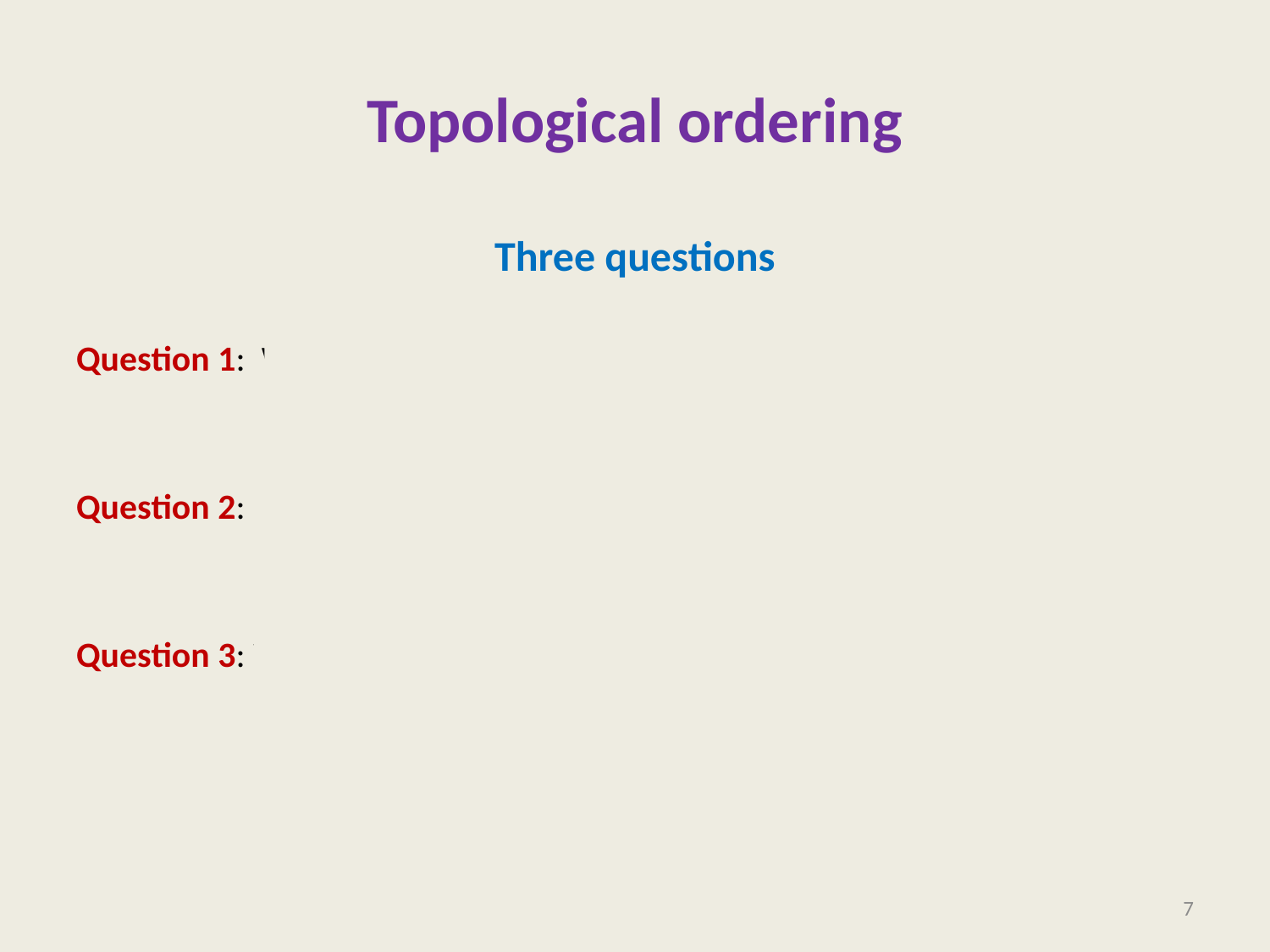

# Topological ordering
Three questions

Question 1:  Why does a topological ordering exist for every DAG ?

Question 2:  How efficiently can we compute a topological ordering ?

Question 3: What is the use of topological ordering ?

7